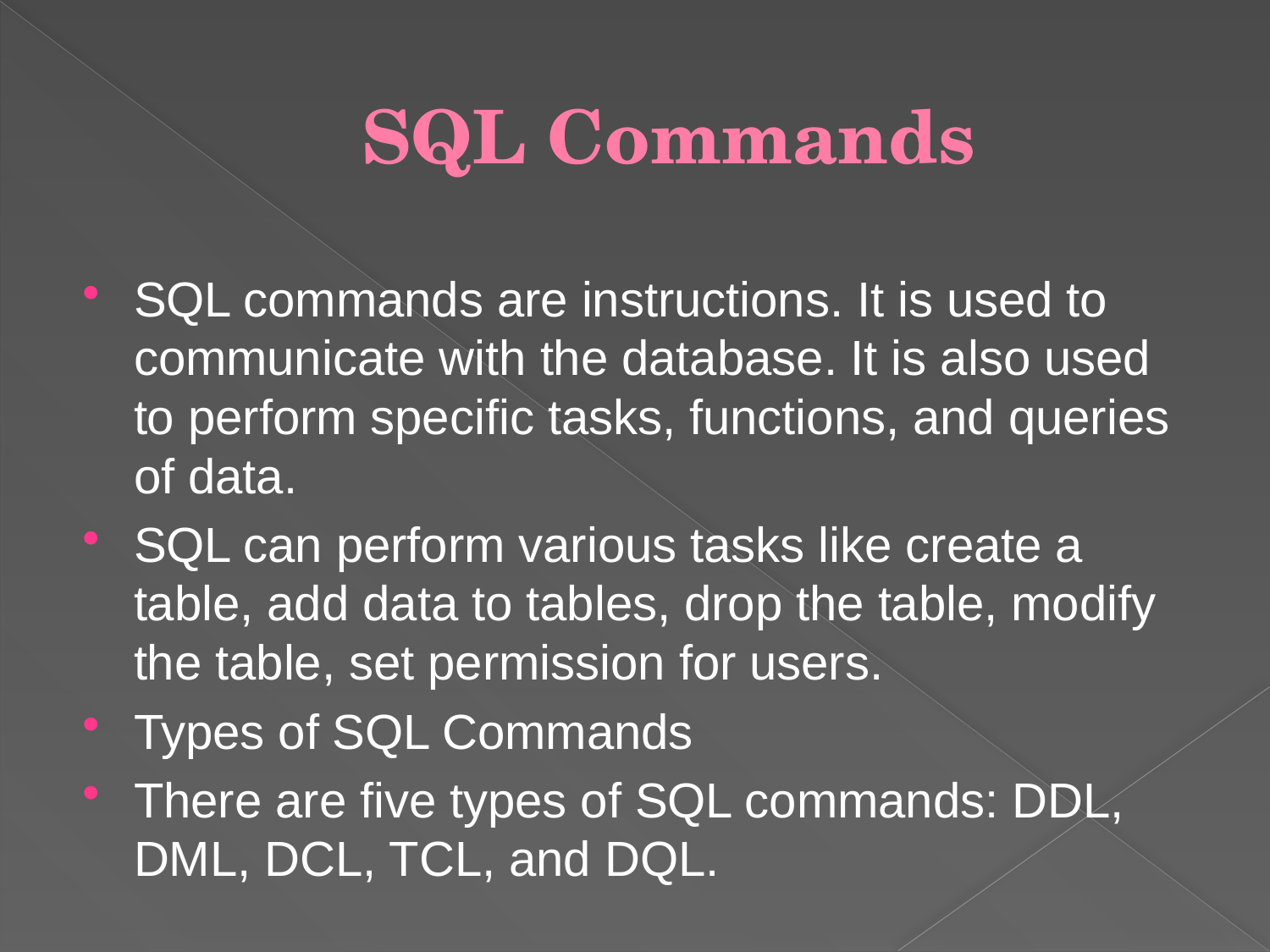

# SQL Commands
SQL commands are instructions. It is used to communicate with the database. It is also used to perform specific tasks, functions, and queries of data.
SQL can perform various tasks like create a table, add data to tables, drop the table, modify the table, set permission for users.
Types of SQL Commands
There are five types of SQL commands: DDL, DML, DCL, TCL, and DQL.